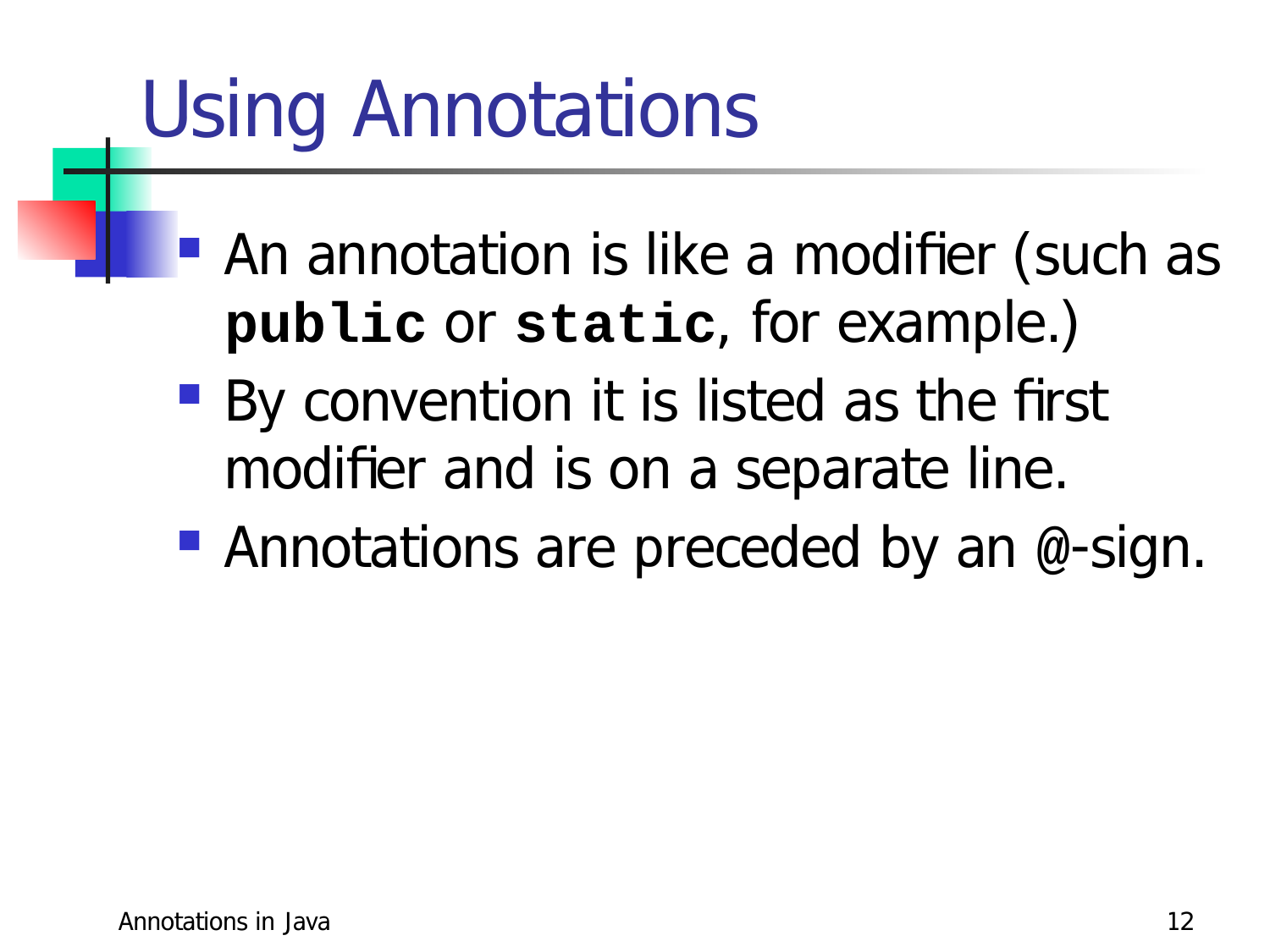

# Using Annotations
An annotation is like a modifier (such as public or static, for example.)
By convention it is listed as the first modifier and is on a separate line.
Annotations are preceded by an @-sign.
Annotations in Java
12